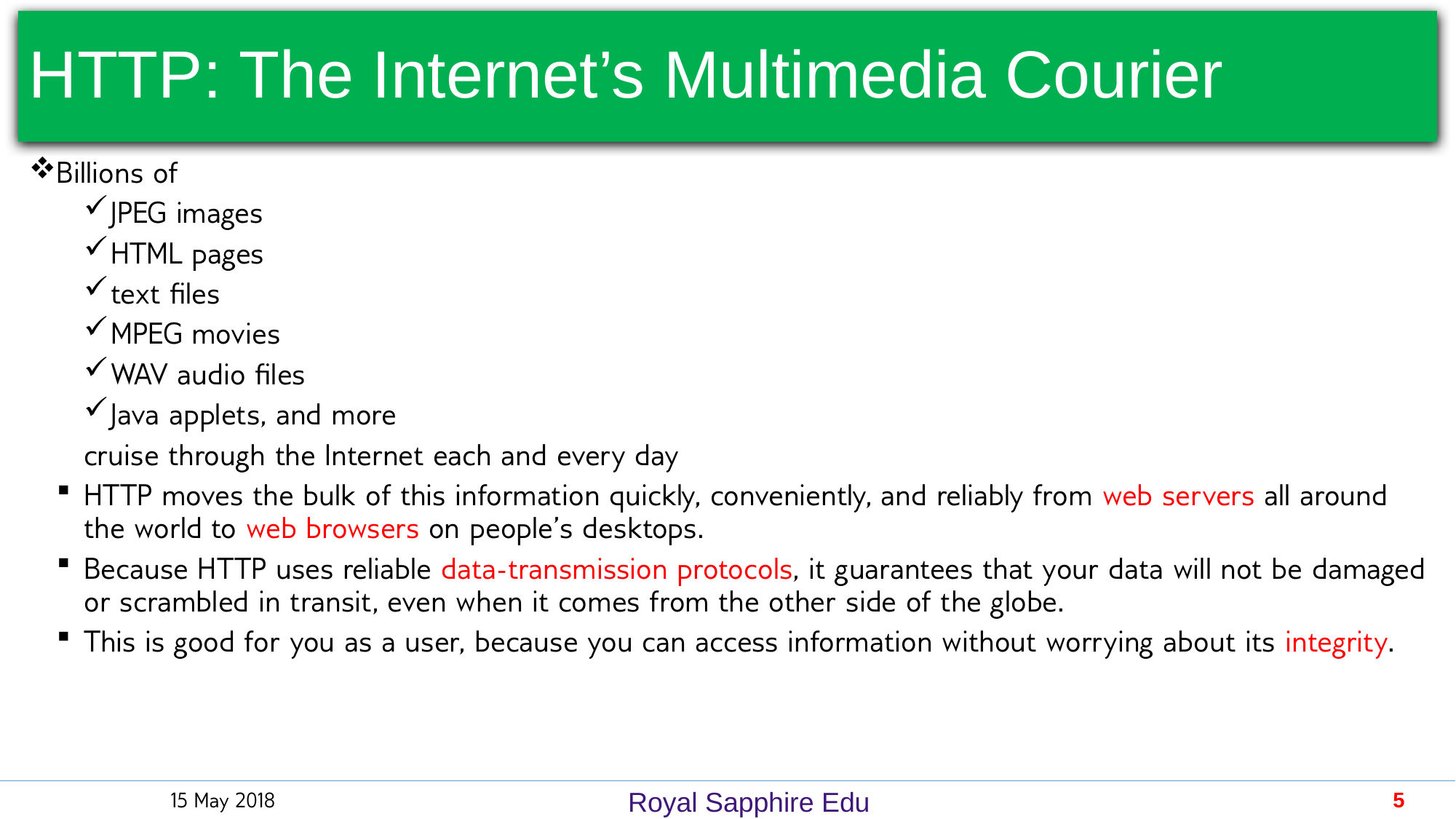

# HTTP: The Internet’s Multimedia Courier
Billions of
JPEG images
HTML pages
text files
MPEG movies
WAV audio files
Java applets, and more
cruise through the Internet each and every day
HTTP moves the bulk of this information quickly, conveniently, and reliably from web servers all around the world to web browsers on people’s desktops.
Because HTTP uses reliable data-transmission protocols, it guarantees that your data will not be damaged or scrambled in transit, even when it comes from the other side of the globe.
This is good for you as a user, because you can access information without worrying about its integrity.
15 May 2018
5